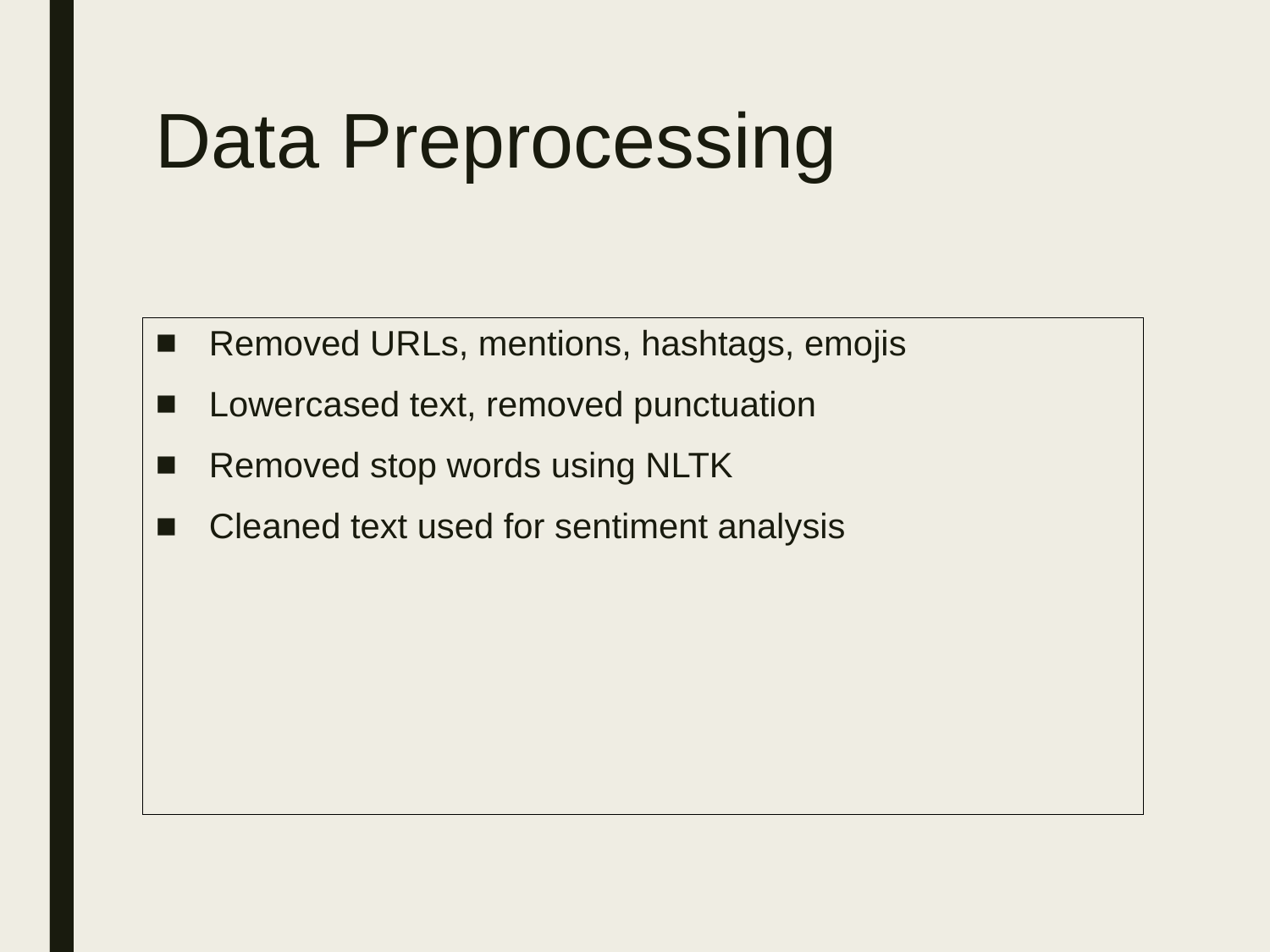

# Data Preprocessing
Removed URLs, mentions, hashtags, emojis
Lowercased text, removed punctuation
Removed stop words using NLTK
Cleaned text used for sentiment analysis